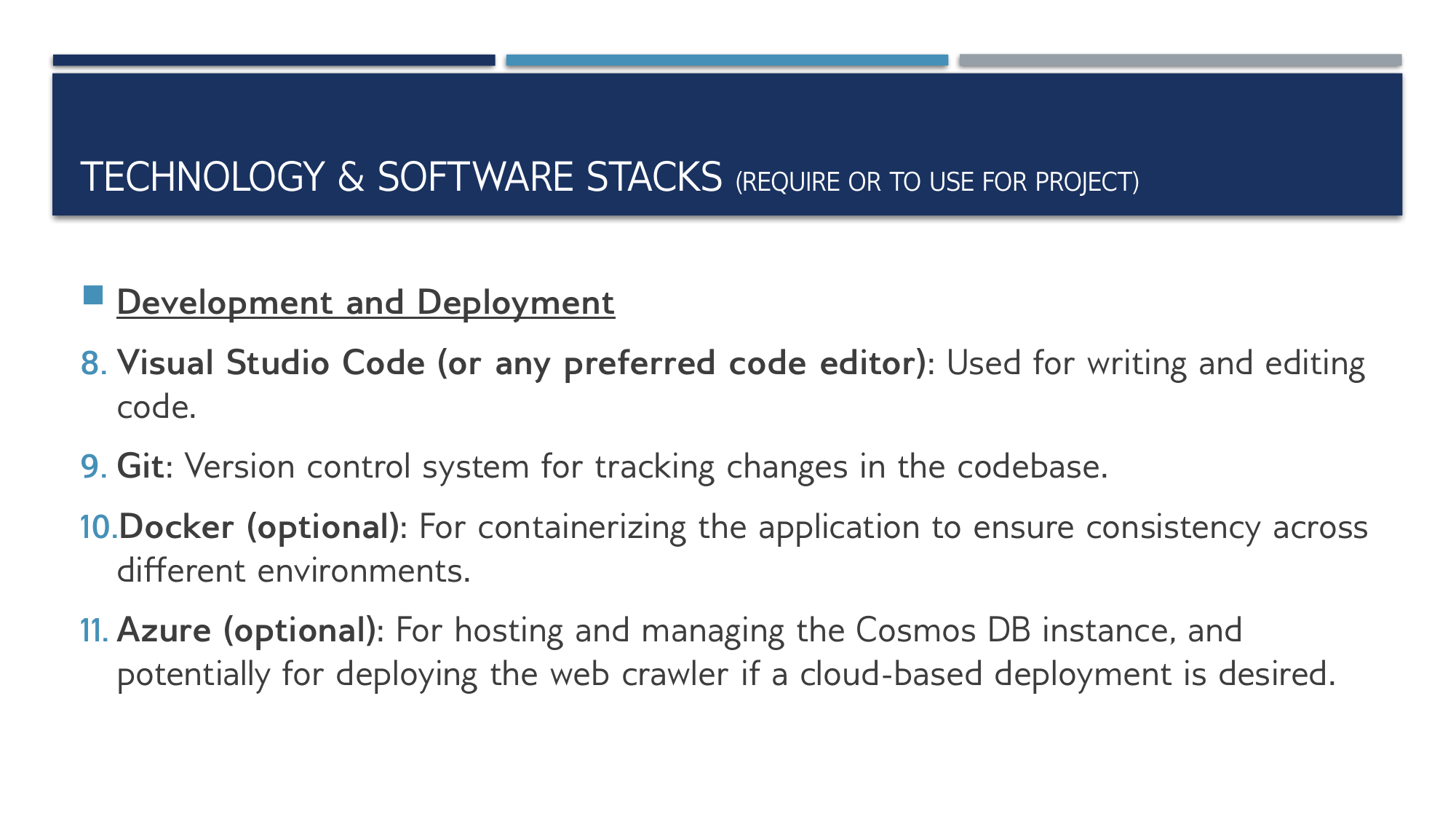

# Technology & software stacks (require or to use for project)
Development and Deployment
Visual Studio Code (or any preferred code editor): Used for writing and editing code.
Git: Version control system for tracking changes in the codebase.
Docker (optional): For containerizing the application to ensure consistency across different environments.
Azure (optional): For hosting and managing the Cosmos DB instance, and potentially for deploying the web crawler if a cloud-based deployment is desired.